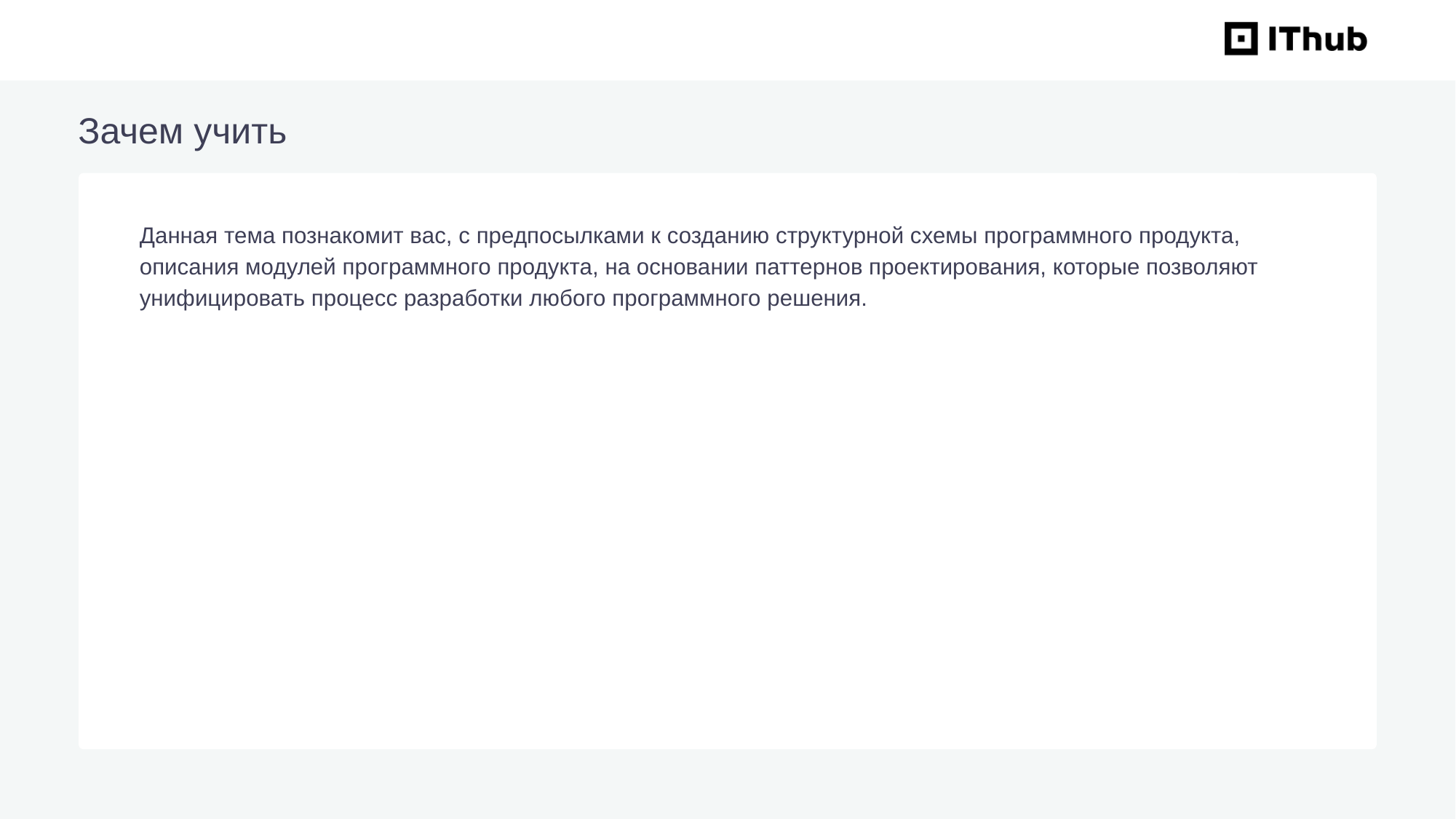

Зачем учить

Данная тема познакомит вас, с предпосылками к созданию структурной схемы программного продукта, описания модулей программного продукта, на основании паттернов проектирования, которые позволяют унифицировать процесс разработки любого программного решения.